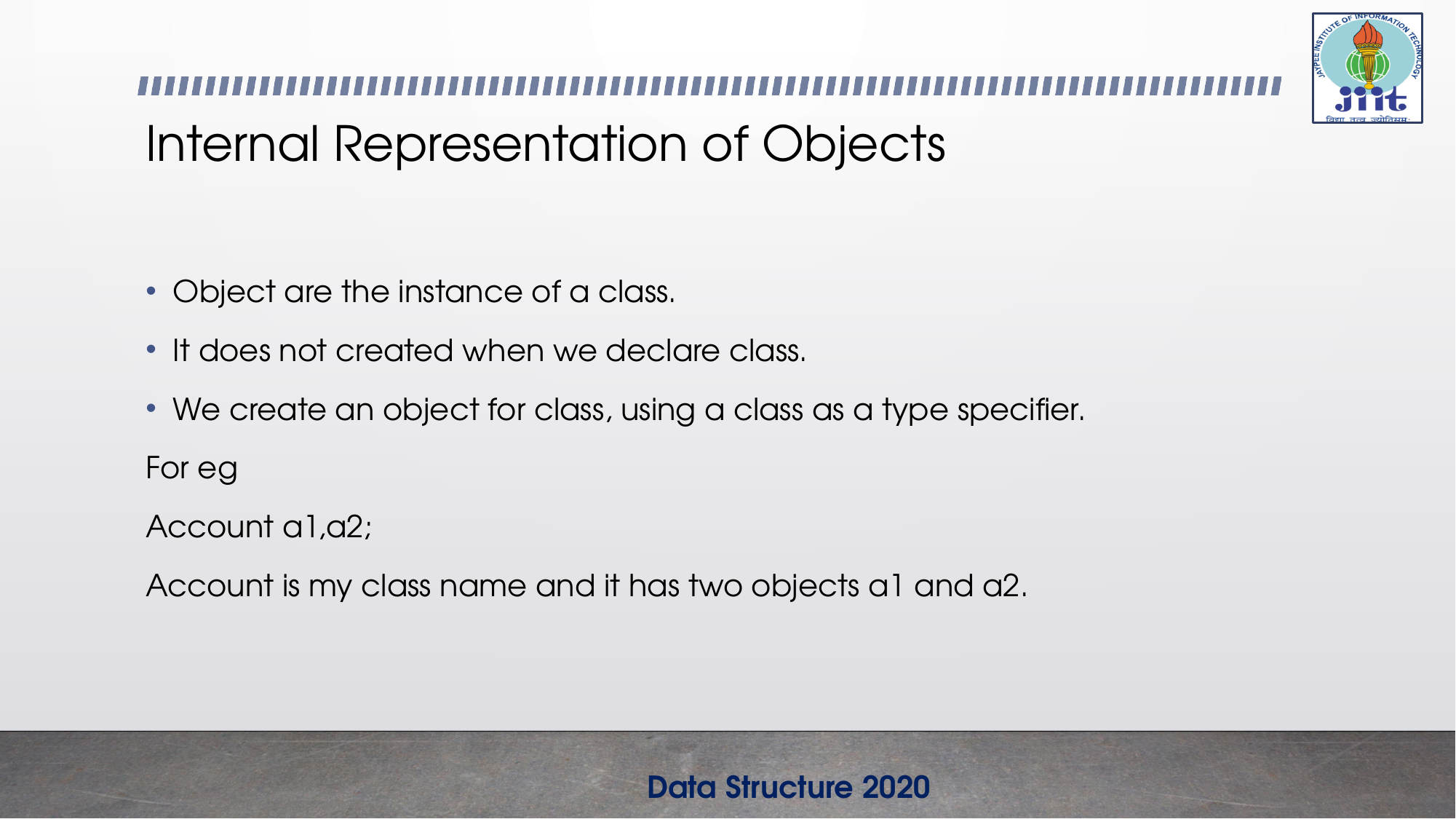

19
# Internal Representation of Objects
Object are the instance of a class.
It does not created when we declare class.
We create an object for class, using a class as a type specifier.
For eg
Account a1,a2;
Account is my class name and it has two objects a1 and a2.